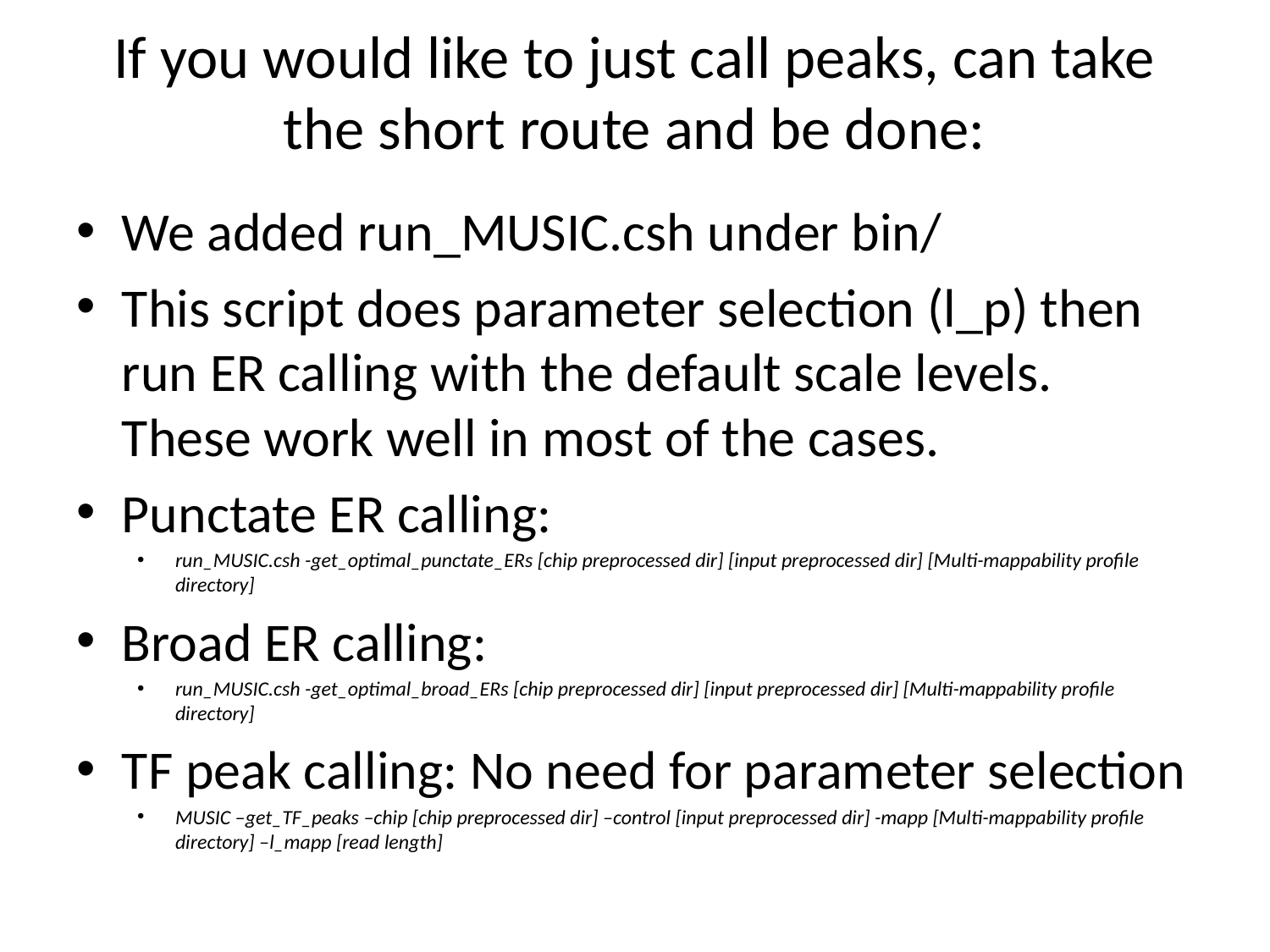

# If you would like to just call peaks, can take the short route and be done:
We added run_MUSIC.csh under bin/
This script does parameter selection (l_p) then run ER calling with the default scale levels. These work well in most of the cases.
Punctate ER calling:
run_MUSIC.csh -get_optimal_punctate_ERs [chip preprocessed dir] [input preprocessed dir] [Multi-mappability profile directory]
Broad ER calling:
run_MUSIC.csh -get_optimal_broad_ERs [chip preprocessed dir] [input preprocessed dir] [Multi-mappability profile directory]
TF peak calling: No need for parameter selection
MUSIC –get_TF_peaks –chip [chip preprocessed dir] –control [input preprocessed dir] -mapp [Multi-mappability profile directory] –l_mapp [read length]